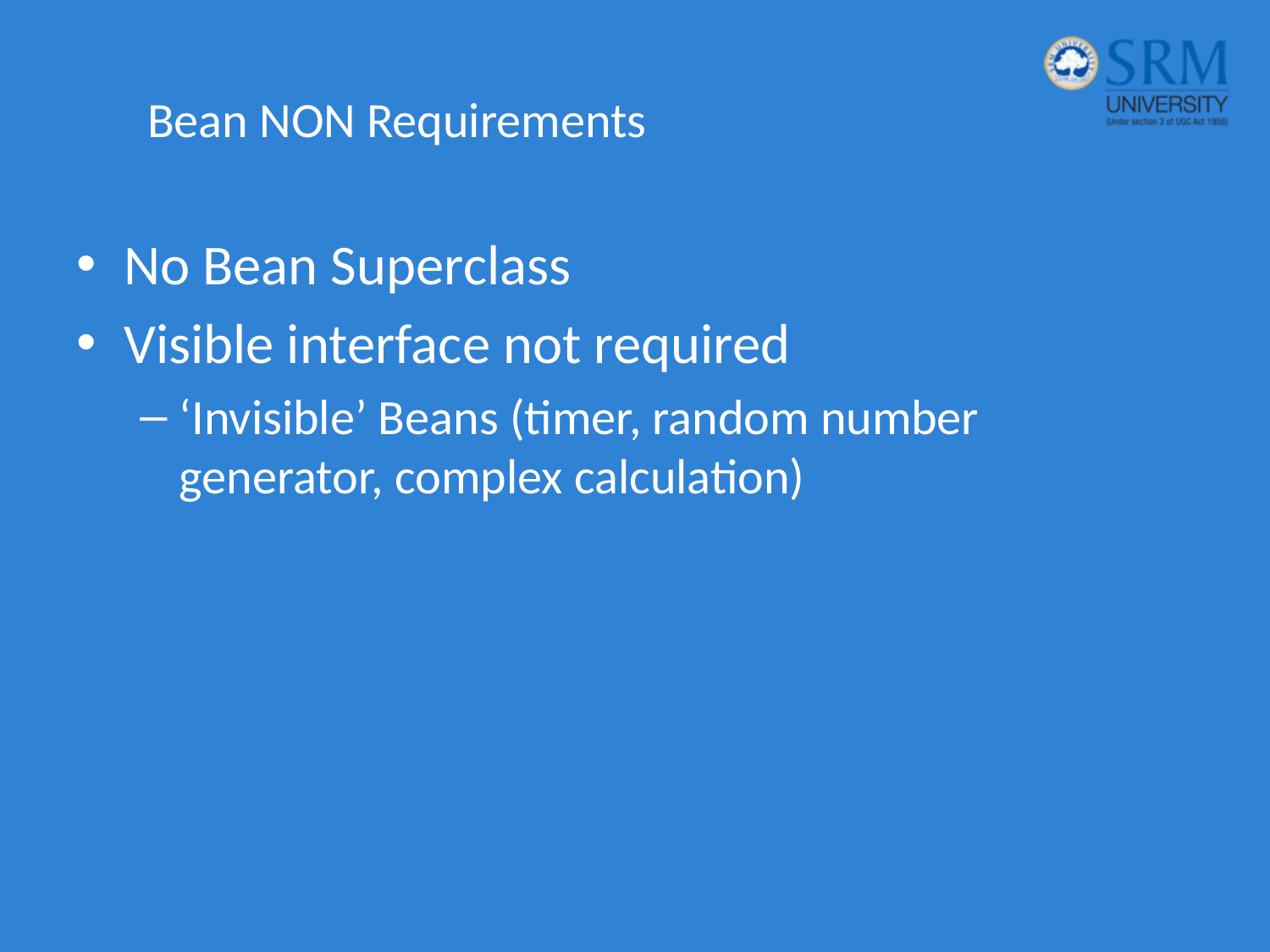

# Bean NON Requirements
No Bean Superclass
Visible interface not required
‘Invisible’ Beans (timer, random number  generator, complex calculation)